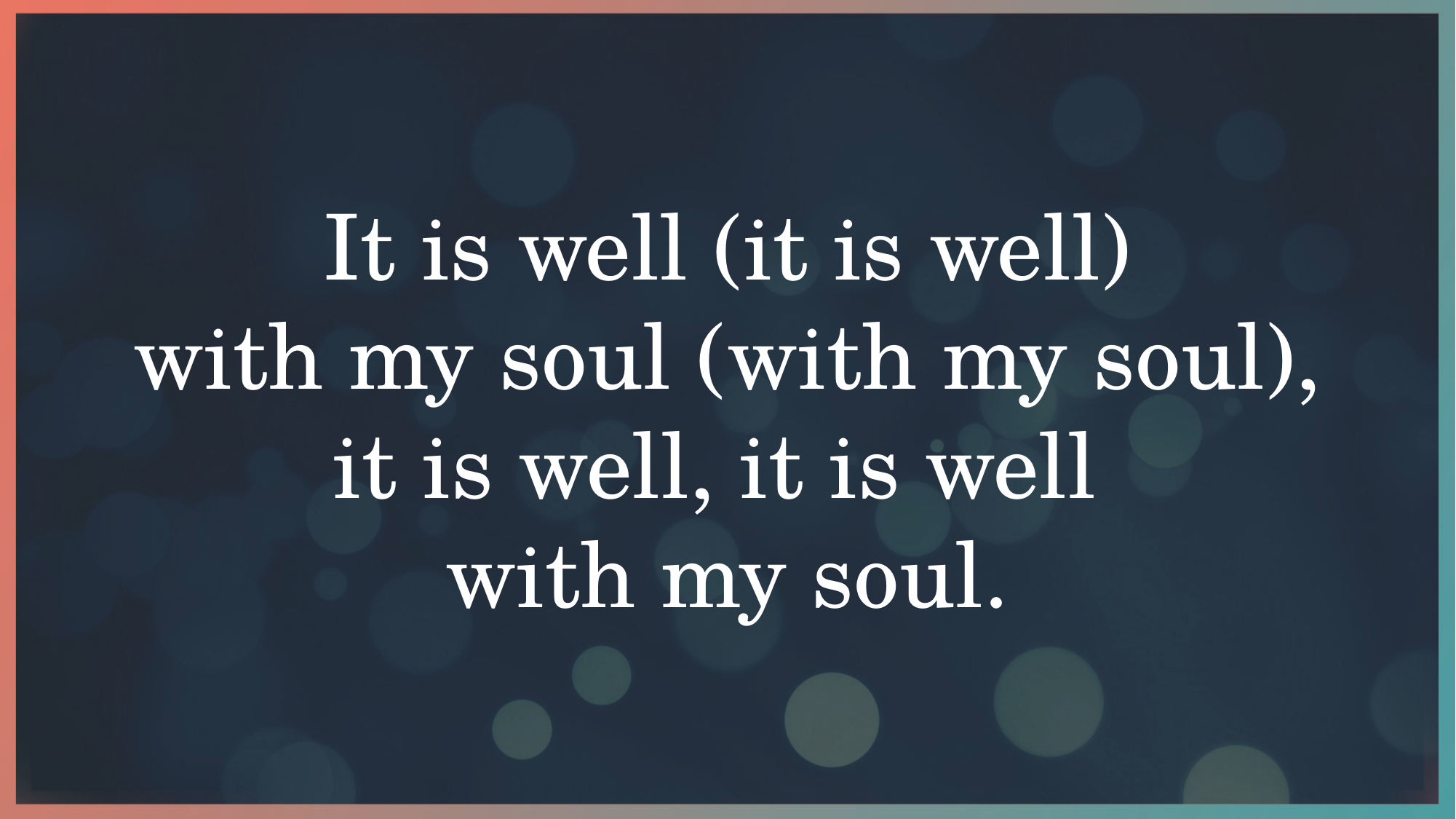

It is well (it is well)
with my soul (with my soul),
it is well, it is well
with my soul.